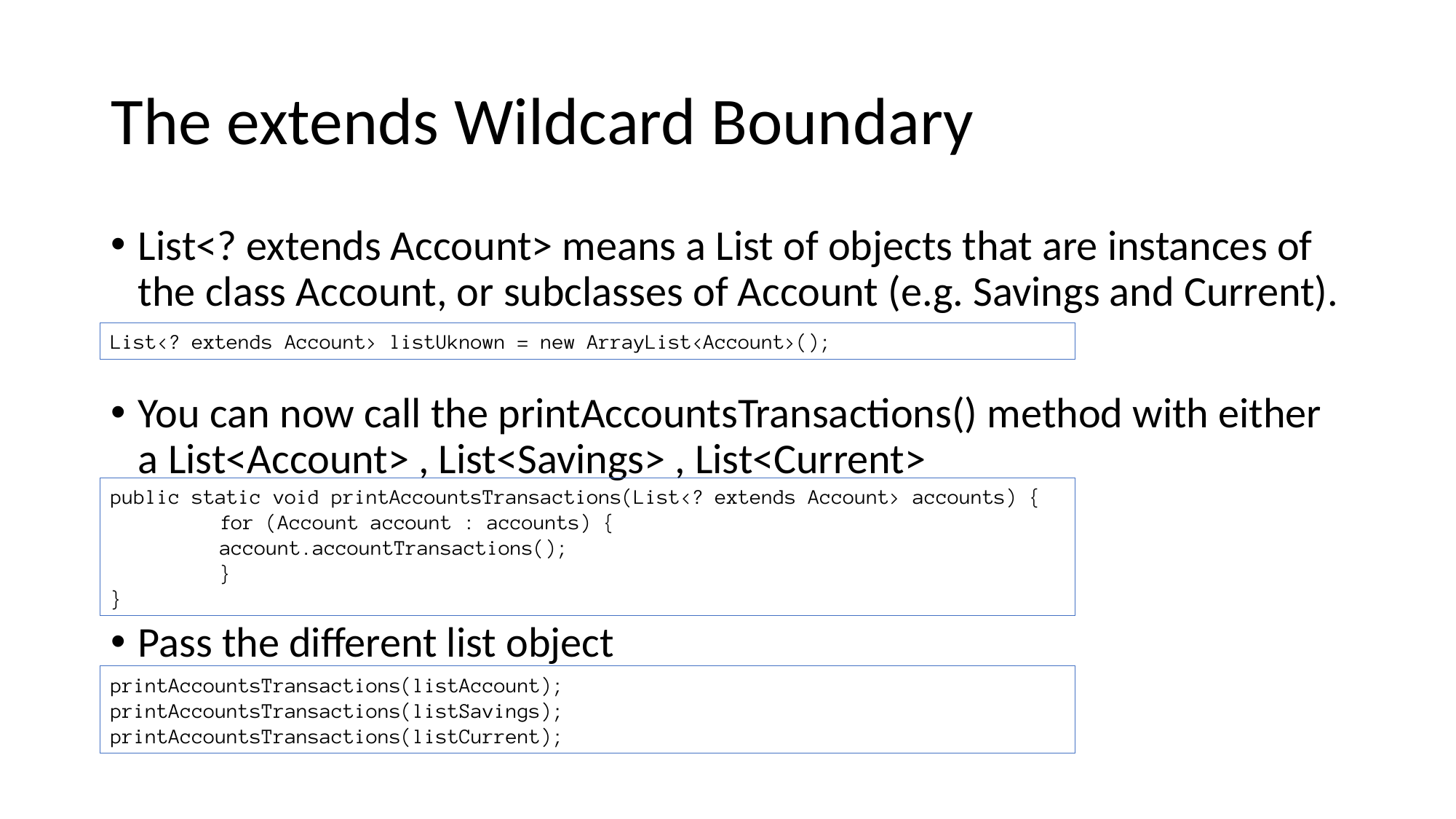

# The extends Wildcard Boundary
List<? extends Account> means a List of objects that are instances of the class Account, or subclasses of Account (e.g. Savings and Current).

You can now call the printAccountsTransactions() method with either a List<Account> , List<Savings> , List<Current>

Pass the different list object

List<? extends Account> listUknown = new ArrayList<Account>();
public static void printAccountsTransactions(List<? extends Account> accounts) {
	for (Account account : accounts) {
	account.accountTransactions();
	}
}
printAccountsTransactions(listAccount);
printAccountsTransactions(listSavings);
printAccountsTransactions(listCurrent);